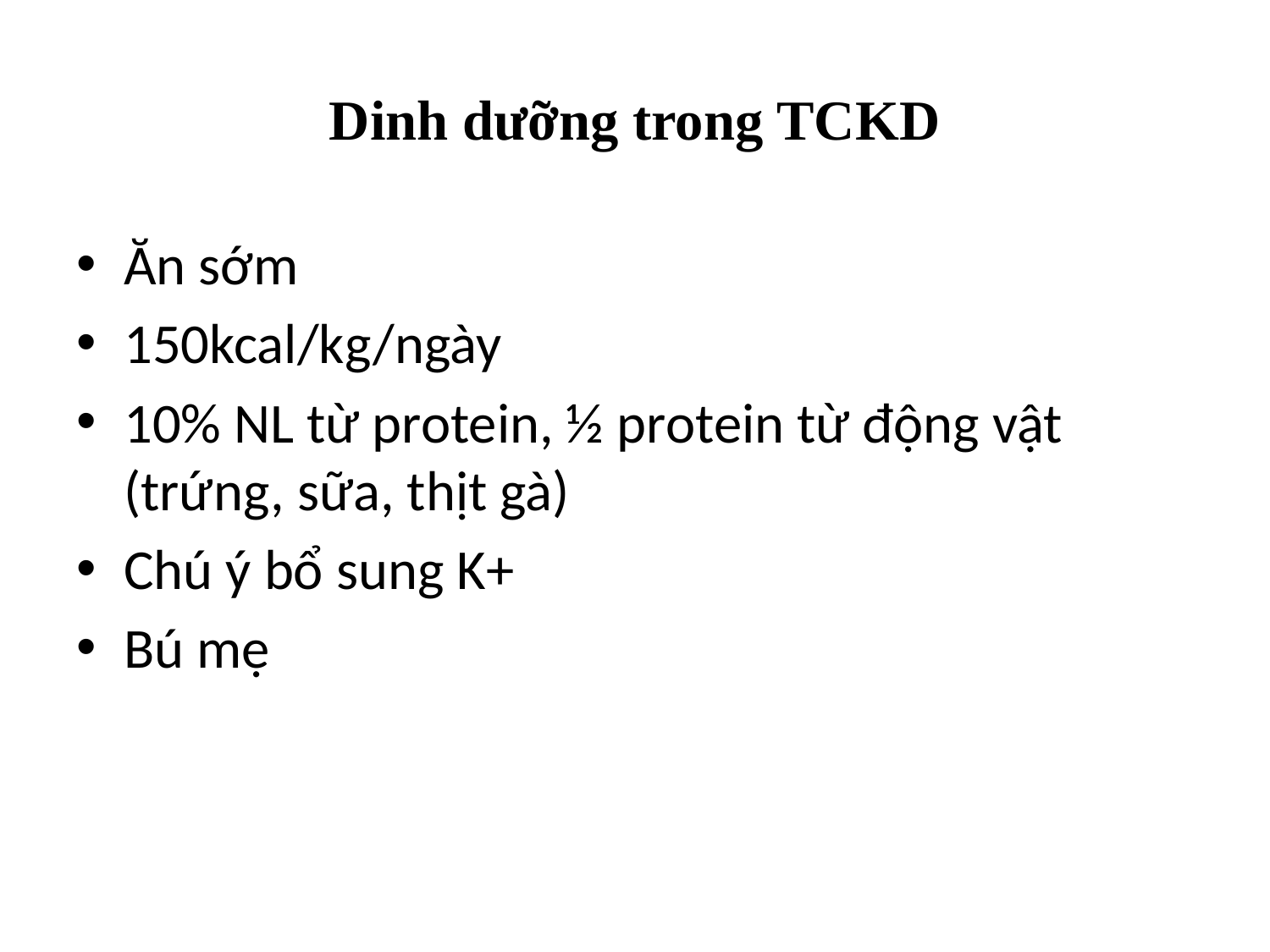

# Dinh dưỡng trong TCKD
Ăn sớm
150kcal/kg/ngày
10% NL từ protein, ½ protein từ động vật (trứng, sữa, thịt gà)
Chú ý bổ sung K+
Bú mẹ